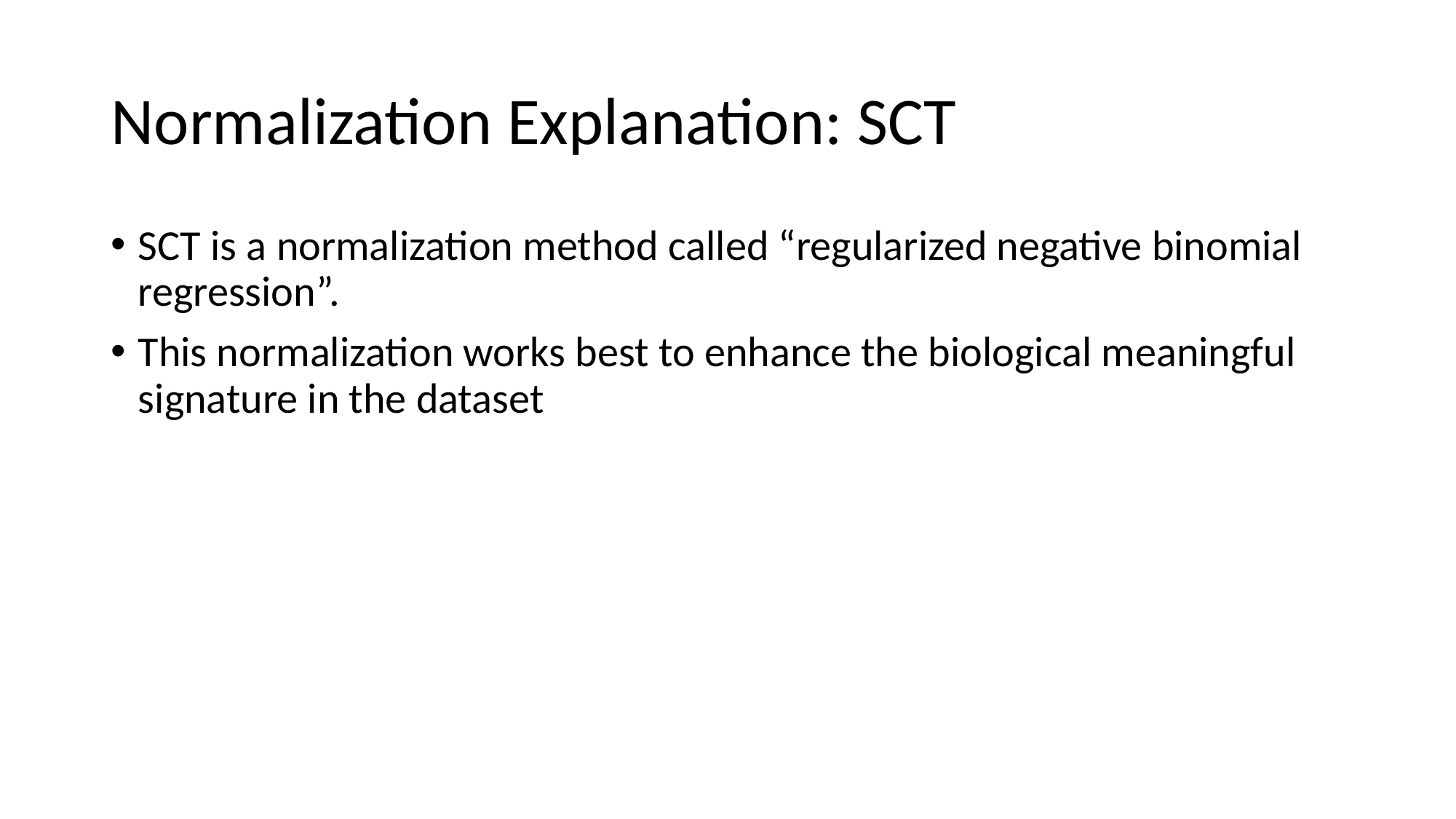

# Normalization Explanation: SCT
SCT is a normalization method called “regularized negative binomial regression”.
This normalization works best to enhance the biological meaningful signature in the dataset